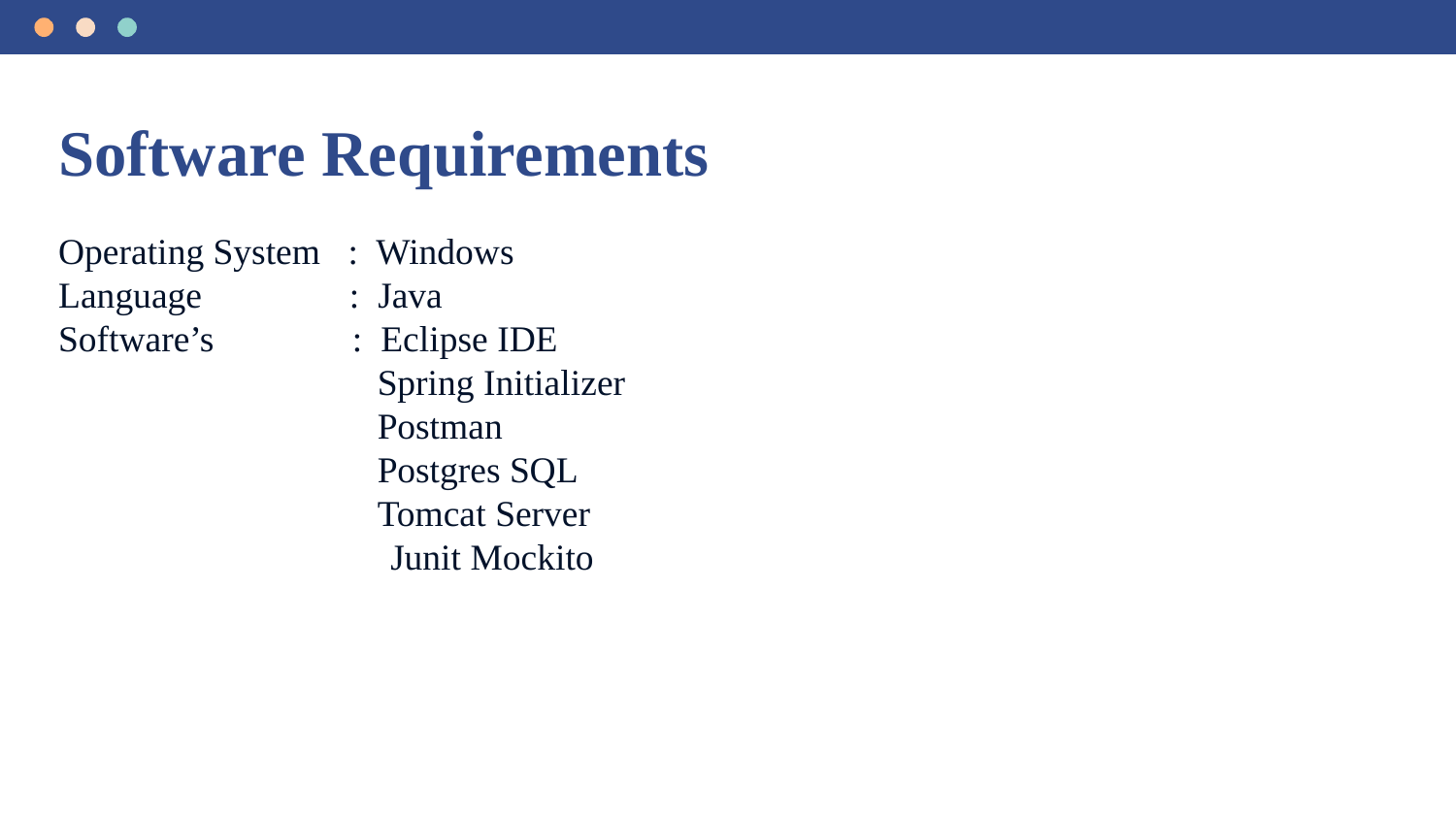

# Software Requirements
Operating System   :  Windows
Language                :  Java
Software’s               :  Eclipse IDE
		   Spring Initializer
		   Postman
		   Postgres SQL
		   Tomcat Server
                                    Junit Mockito